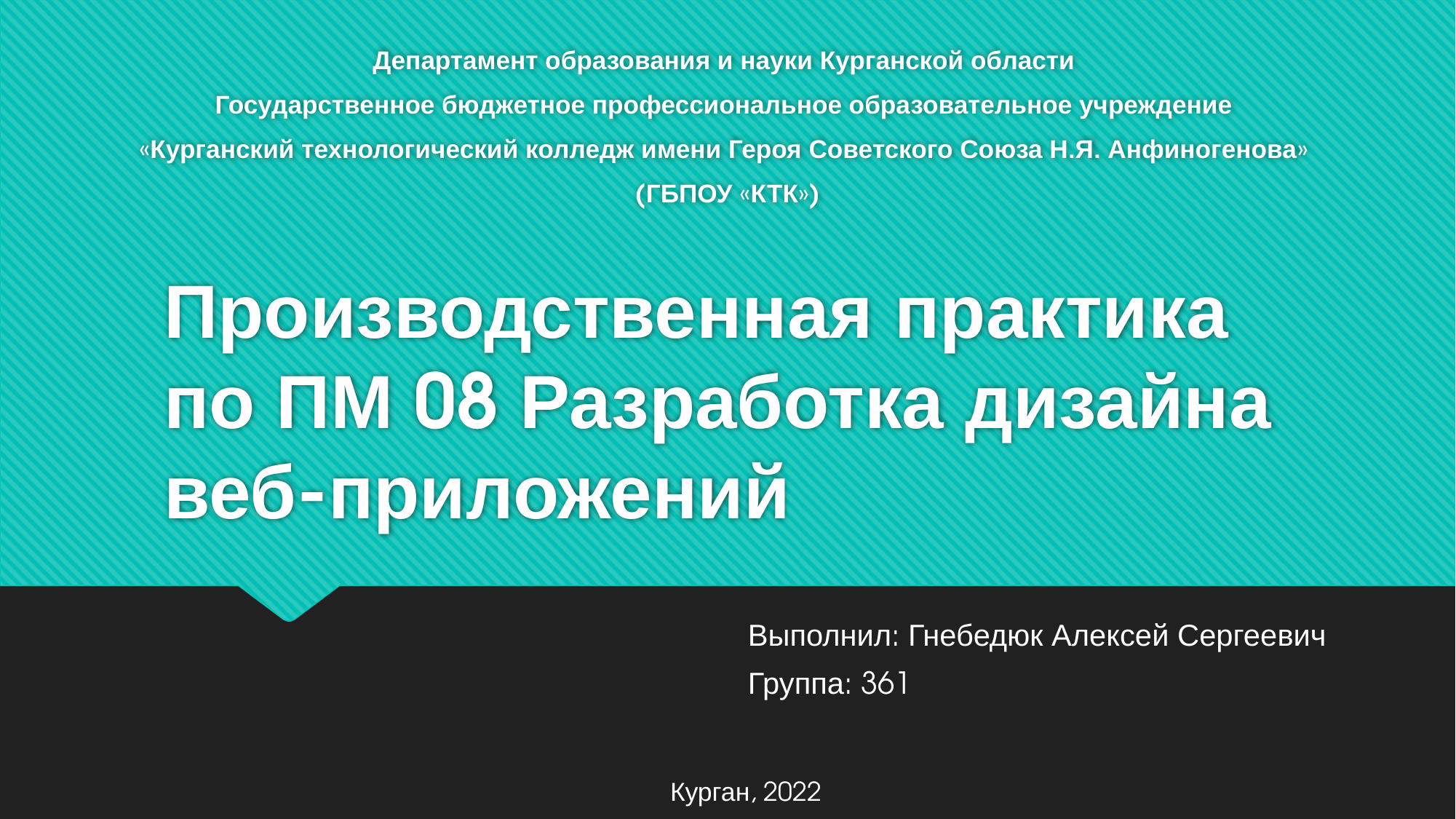

Департамент образования и науки Курганской области
Государственное бюджетное профессиональное образовательное учреждение
«Курганский технологический колледж имени Героя Советского Союза Н.Я. Анфиногенова»
(ГБПОУ «КТК»)
# Производственная практика по ПМ 08 Разработка дизайна веб-приложений
Выполнил: Гнебедюк Алексей Сергеевич
Группа: 361
Курган, 2022